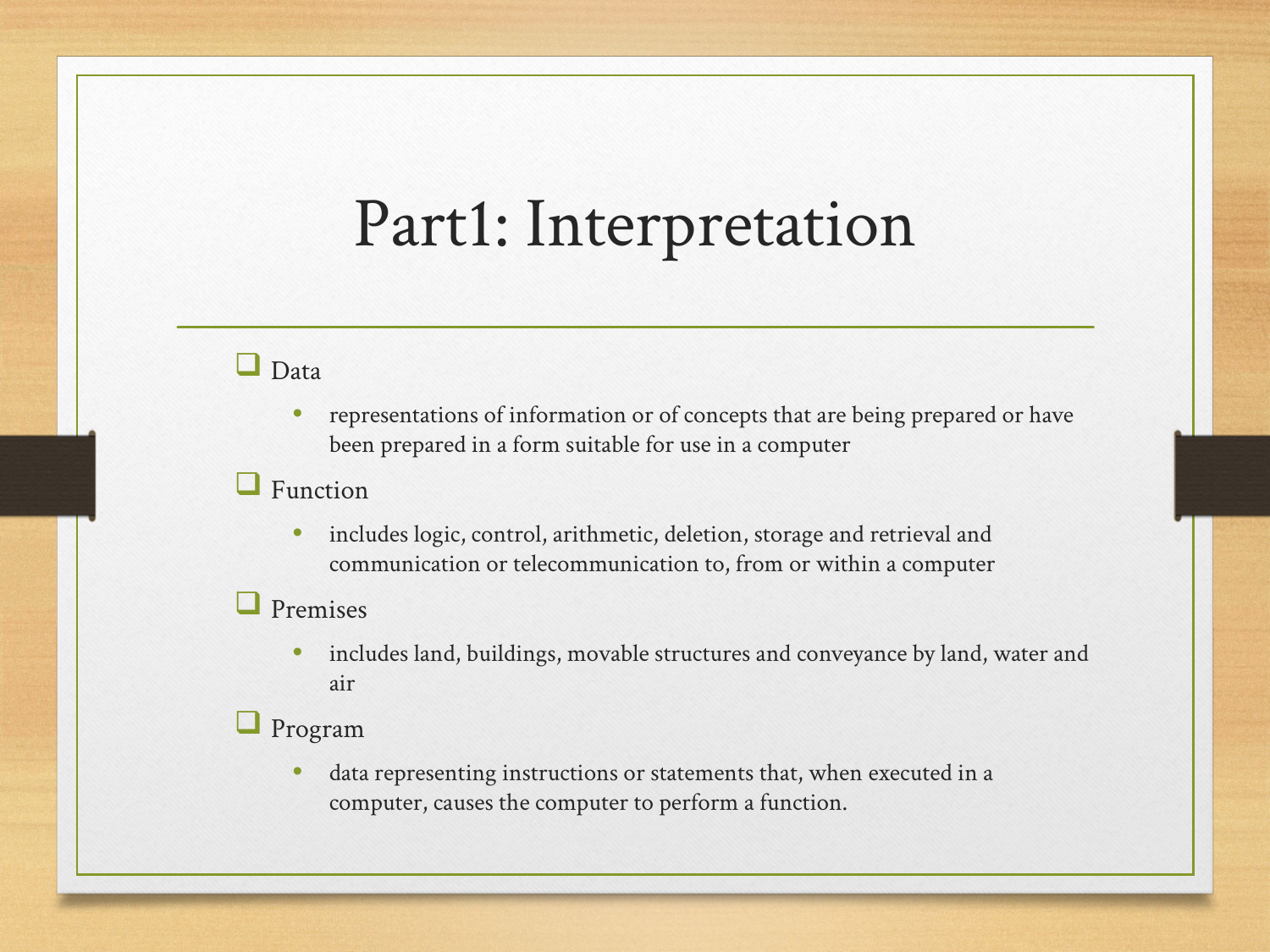

# Part1: Interpretation
Data
representations of information or of concepts that are being prepared or have been prepared in a form suitable for use in a computer
Function
includes logic, control, arithmetic, deletion, storage and retrieval and communication or telecommunication to, from or within a computer
Premises
includes land, buildings, movable structures and conveyance by land, water and air
Program
data representing instructions or statements that, when executed in a computer, causes the computer to perform a function.